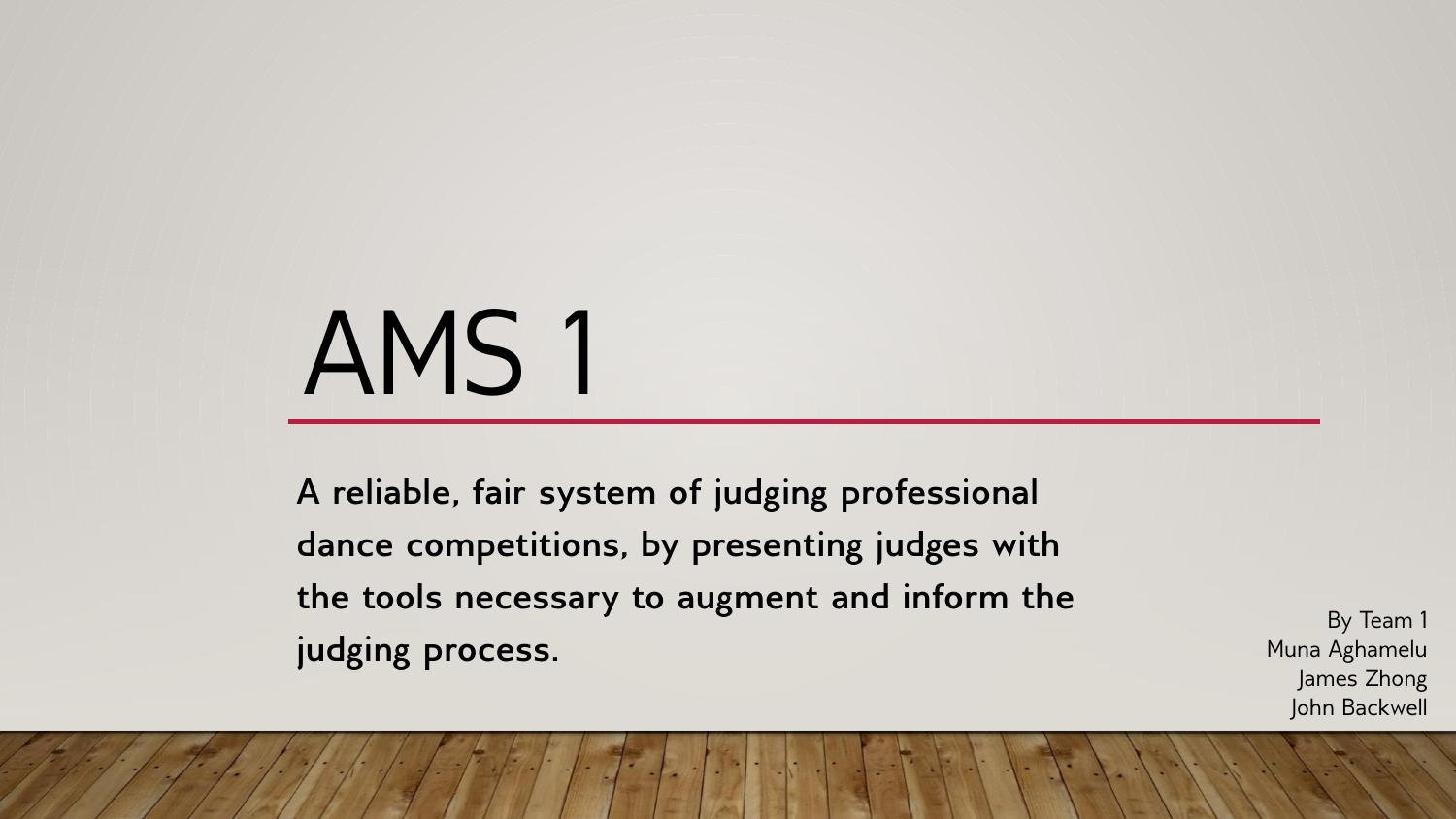

# AMS 1
A reliable, fair system of judging professional dance competitions, by presenting judges with the tools necessary to augment and inform the judging process.
By Team 1
Muna Aghamelu
James Zhong
John Backwell